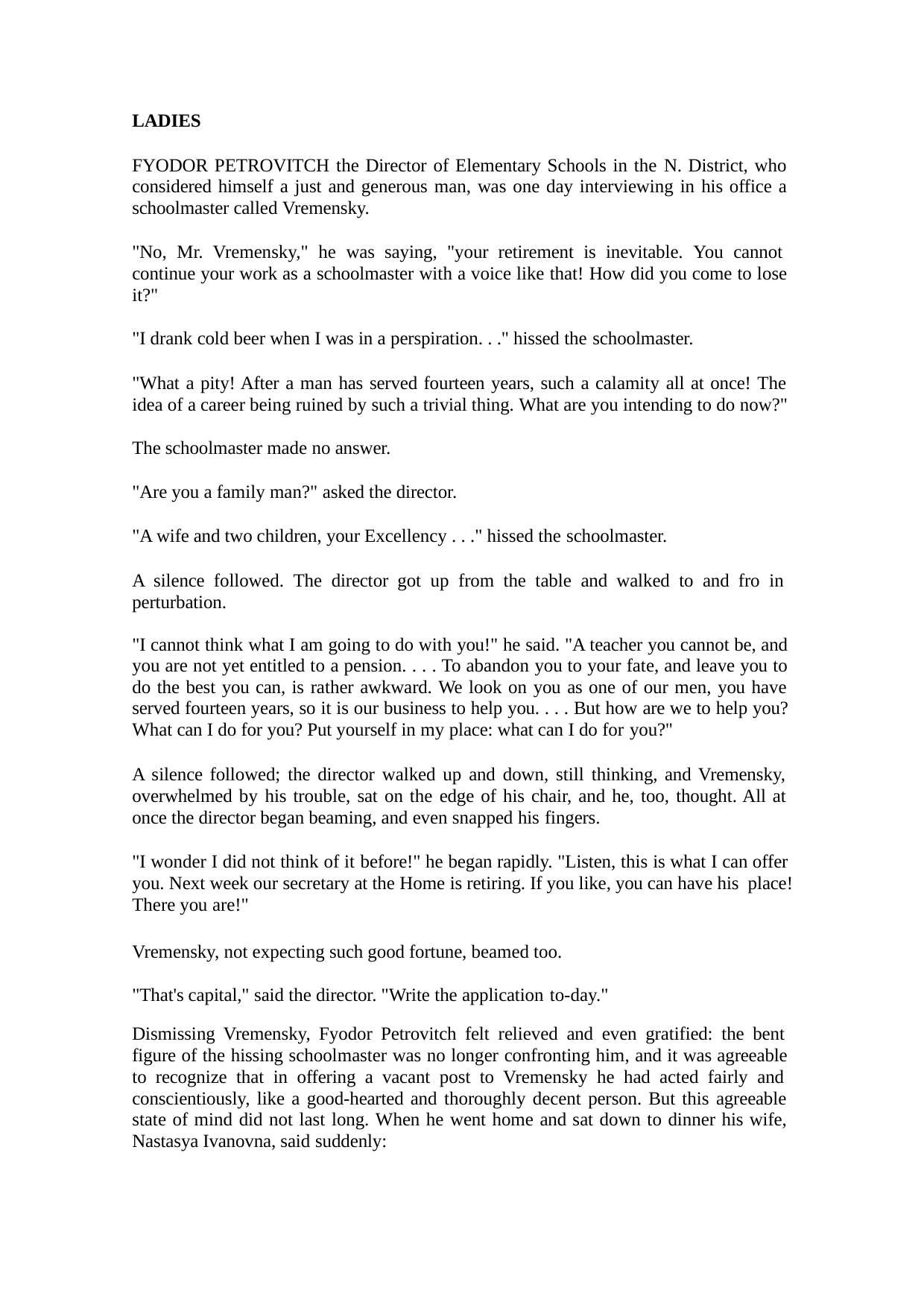

LADIES

FYODOR PETROVITCH the Director of Elementary Schools in the N. District, who  considered himself a just and generous man, was one day interviewing in his office a  schoolmaster called Vremensky.

"No, Mr. Vremensky," he was saying, "your retirement is inevitable. You cannot  continue your work as a schoolmaster with a voice like that! How did you come to lose  it?"

"I drank cold beer when I was in a perspiration. . ." hissed the schoolmaster.

"What a pity! After a man has served fourteen years, such a calamity all at once! The  idea of a career being ruined by such a trivial thing. What are you intending to do now?"

The schoolmaster made no answer.

"Are you a family man?" asked the director.

"A wife and two children, your Excellency . . ." hissed the schoolmaster.

A silence followed. The director got up from the table and walked to and fro in  perturbation.

"I cannot think what I am going to do with you!" he said. "A teacher you cannot be, and  you are not yet entitled to a pension. . . . To abandon you to your fate, and leave you to  do the best you can, is rather awkward. We look on you as one of our men, you have  served fourteen years, so it is our business to help you. . . . But how are we to help you?  What can I do for you? Put yourself in my place: what can I do for you?"

A silence followed; the director walked up and down, still thinking, and Vremensky,  overwhelmed by his trouble, sat on the edge of his chair, and he, too, thought. All at  once the director began beaming, and even snapped his fingers.

"I wonder I did not think of it before!" he began rapidly. "Listen, this is what I can offer  you. Next week our secretary at the Home is retiring. If you like, you can have his  place! There you are!"
Vremensky, not expecting such good fortune, beamed too.  "That's capital," said the director. "Write the application to-day."
Dismissing Vremensky, Fyodor Petrovitch felt relieved and even gratified: the bent  figure of the hissing schoolmaster was no longer confronting him, and it was agreeable  to recognize that in offering a vacant post to Vremensky he had acted fairly and  conscientiously, like a good-hearted and thoroughly decent person. But this agreeable  state of mind did not last long. When he went home and sat down to dinner his wife,  Nastasya Ivanovna, said suddenly: